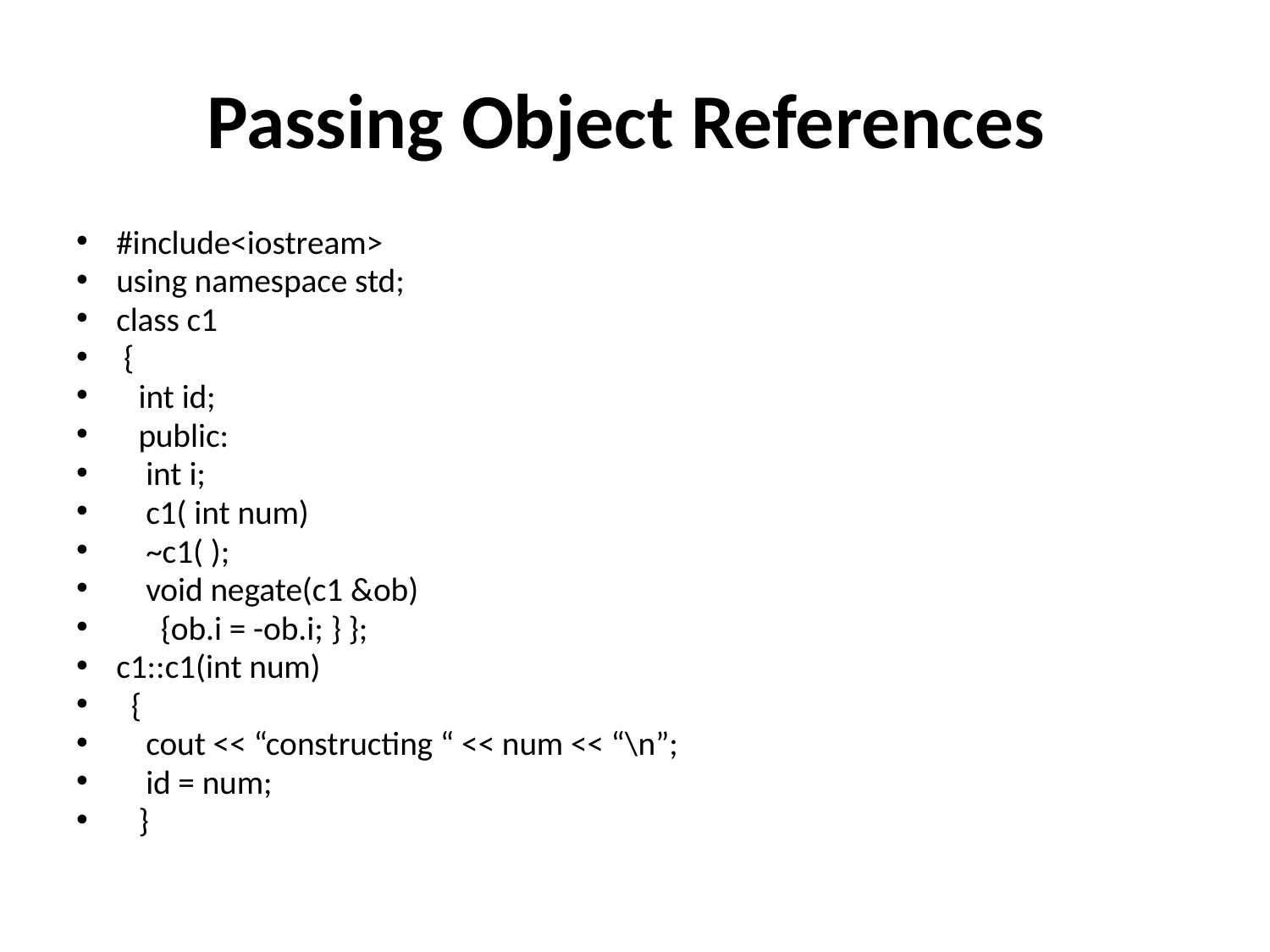

# Passing Object References
#include<iostream>
using namespace std;
class c1
 {
   int id;
   public:
    int i;
    c1( int num)
    ~c1( );
    void negate(c1 &ob)
      {ob.i = -ob.i; } };
c1::c1(int num)
  {
    cout << “constructing “ << num << “\n”;
    id = num;
   }